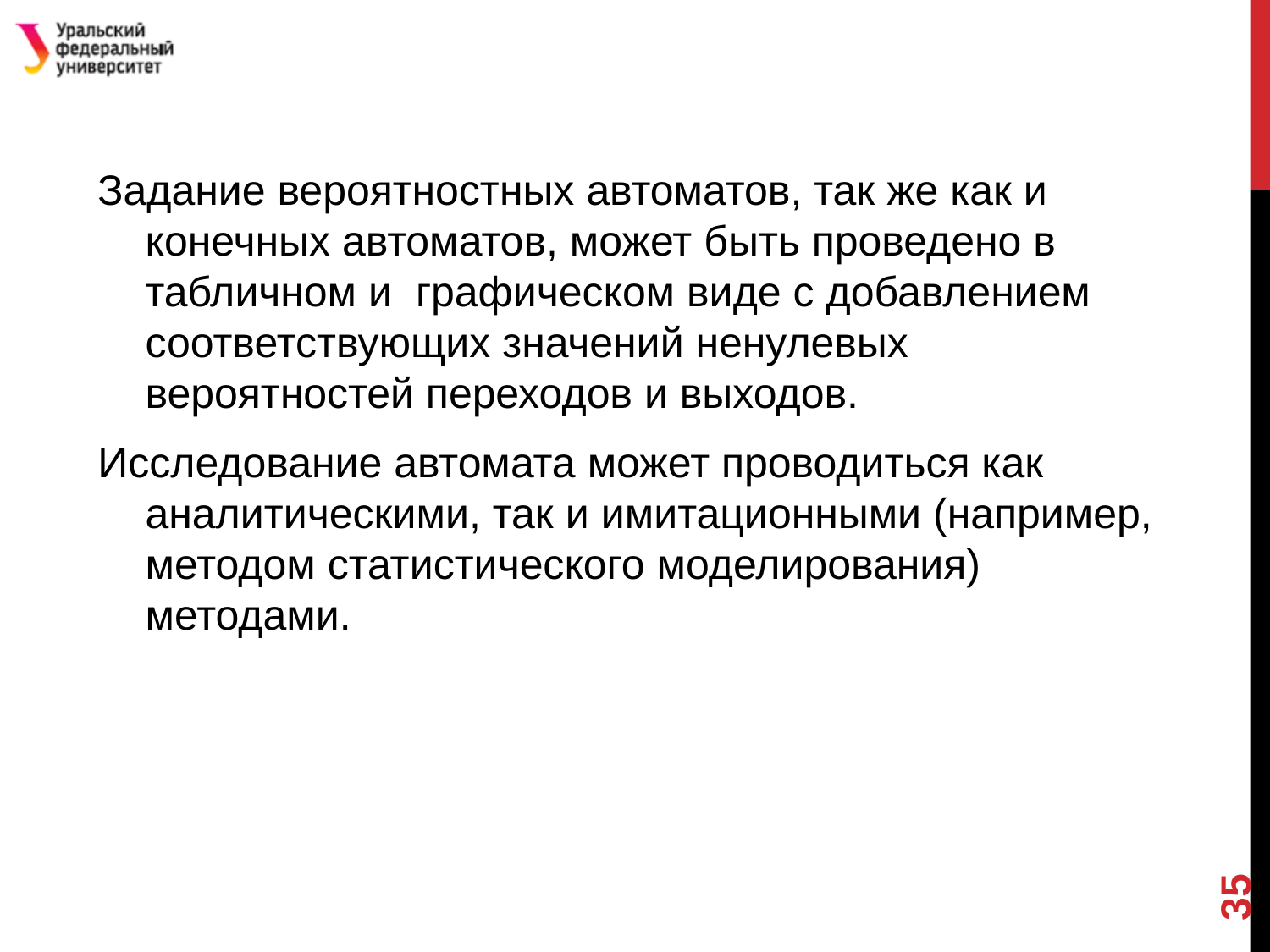

#
Задание вероятностных автоматов, так же как и конечных автоматов, может быть проведено в табличном и  графическом виде с добавлением соответствующих значений ненулевых вероятностей переходов и выходов.
Исследование автомата может проводиться как аналитическими, так и имитационными (например, методом статистического моделирования) методами.
35